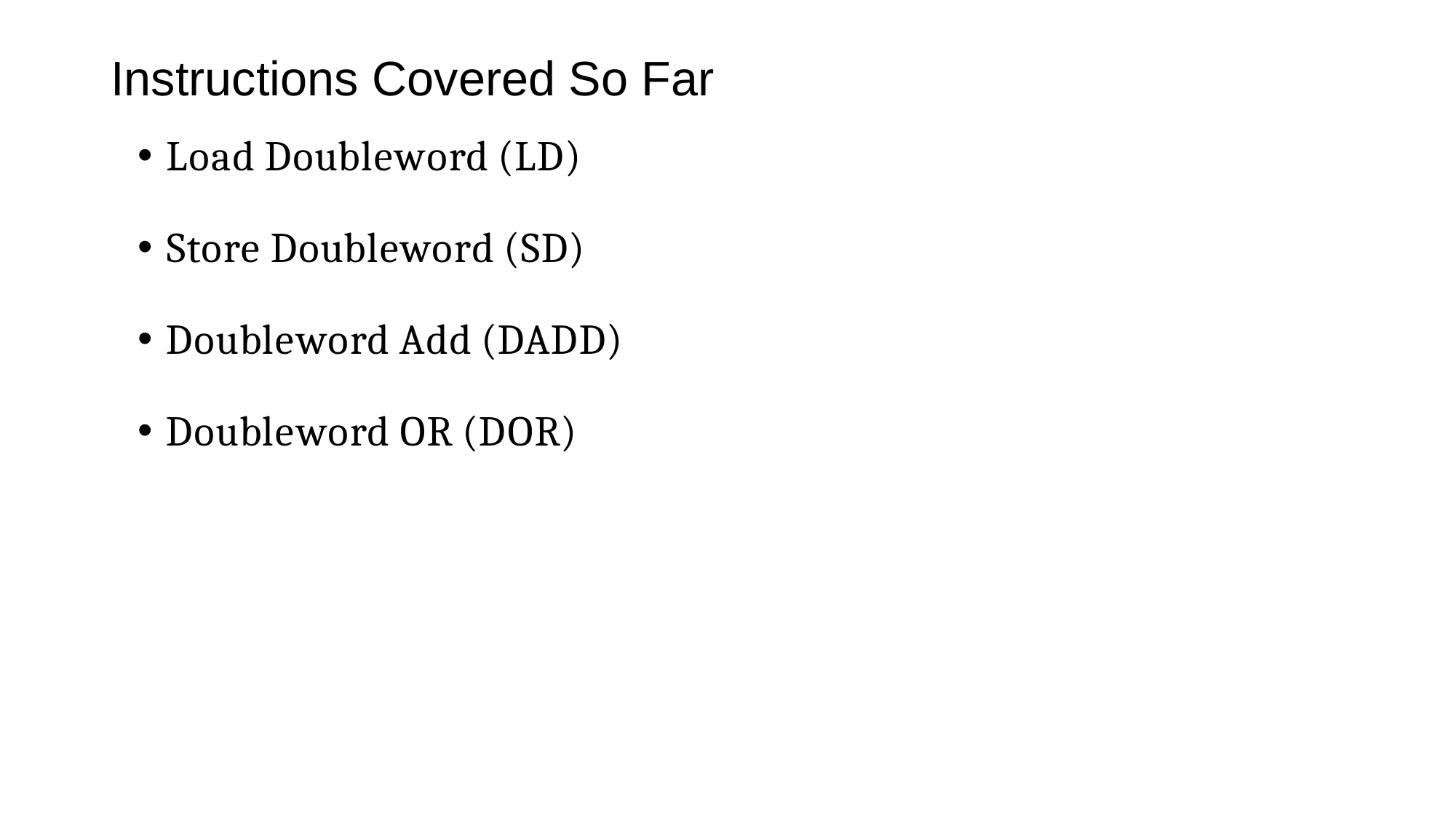

# Instructions Covered So Far
Load Doubleword (LD)

Store Doubleword (SD)

Doubleword Add (DADD)

Doubleword OR (DOR)